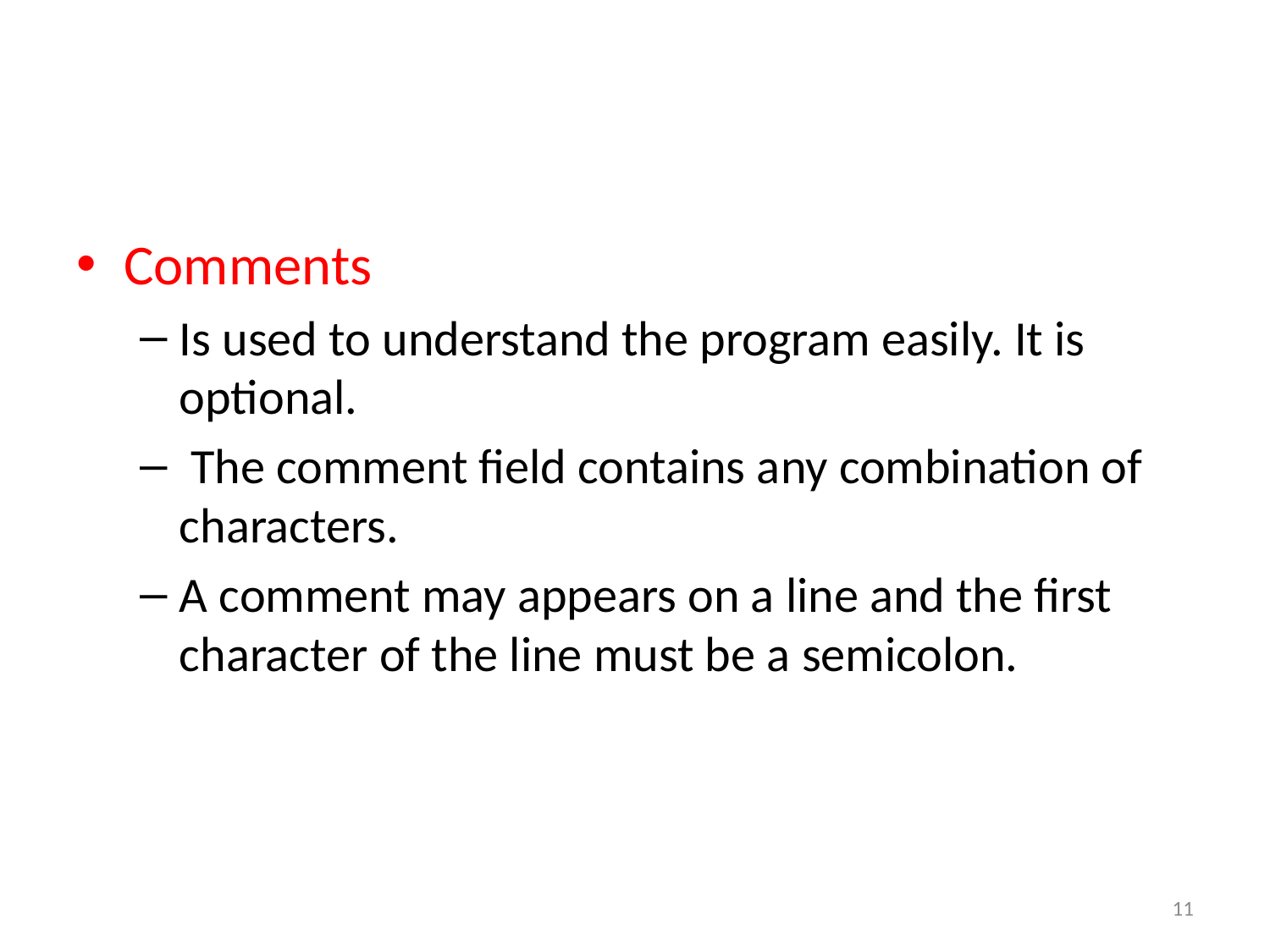

#
Comments
Is used to understand the program easily. It is optional.
 The comment field contains any combination of characters.
A comment may appears on a line and the first character of the line must be a semicolon.
11